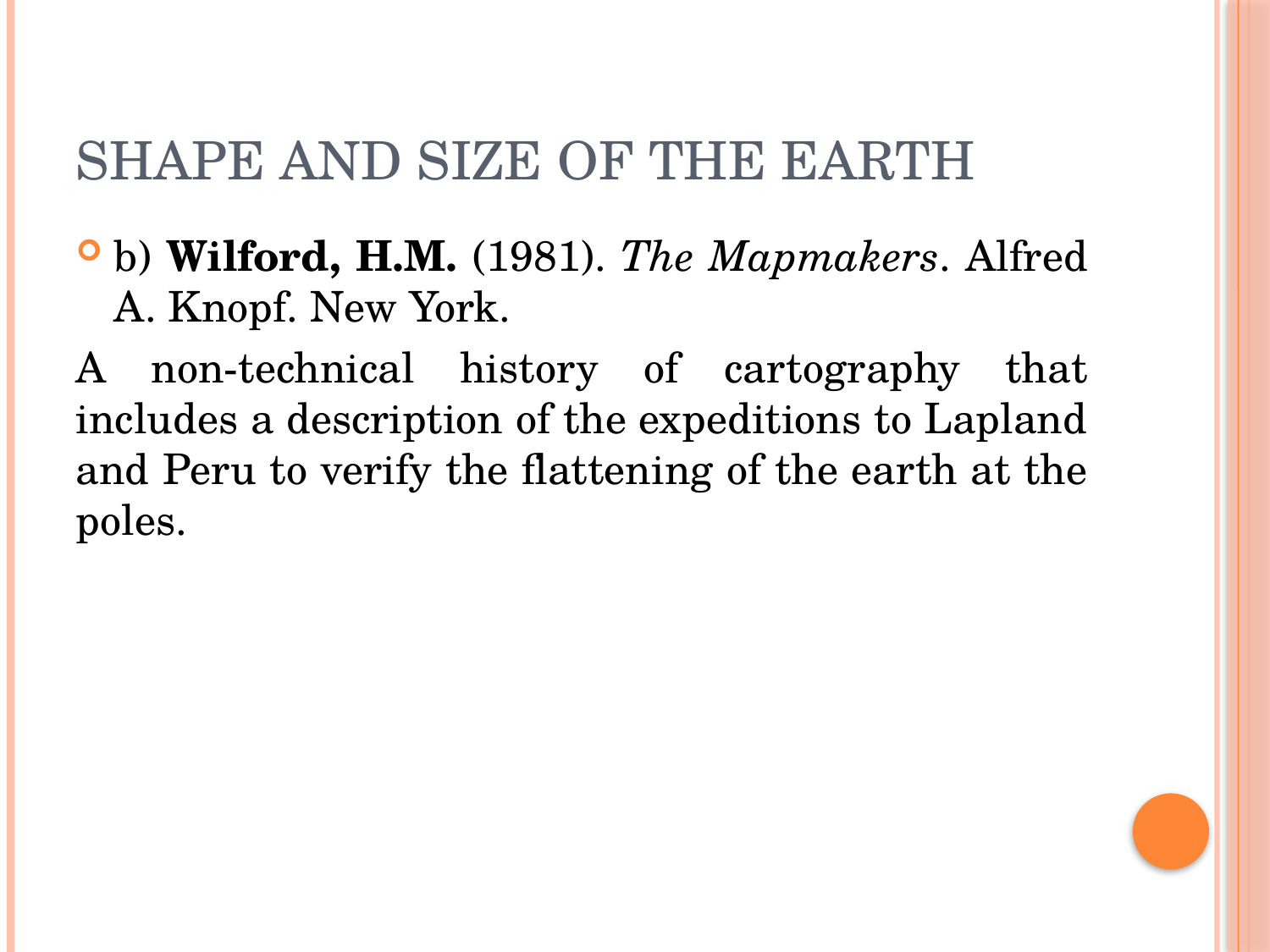

# Shape and Size of the Earth
b) Wilford, H.M. (1981). The Mapmakers. Alfred A. Knopf. New York.
A non-technical history of cartography that includes a description of the expeditions to Lapland and Peru to verify the flattening of the earth at the poles.